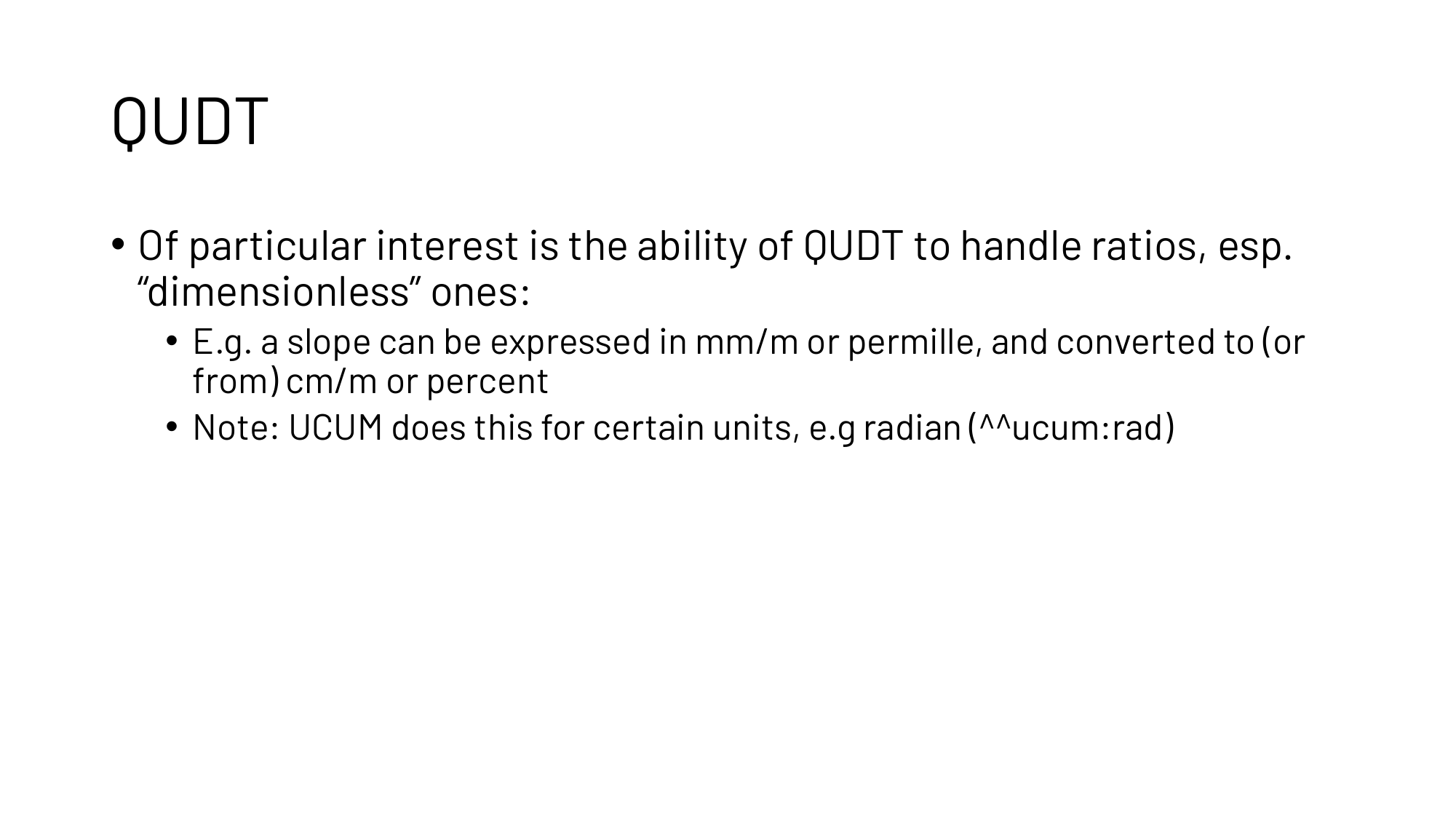

# QUDT
Of particular interest is the ability of QUDT to handle ratios, esp. “dimensionless” ones:
E.g. a slope can be expressed in mm/m or permille, and converted to (or from) cm/m or percent
Note: UCUM does this for certain units, e.g radian (^^ucum:rad)